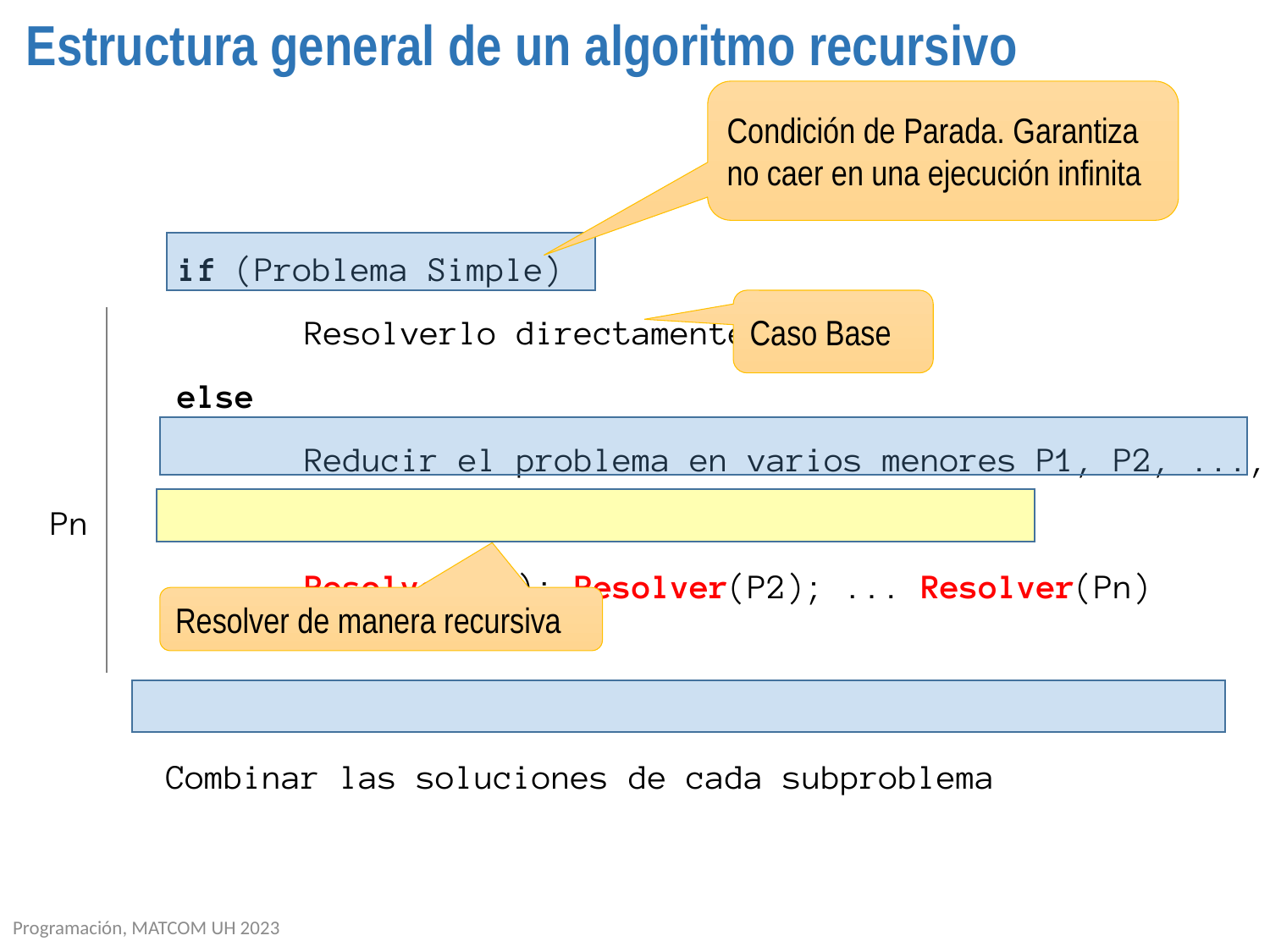

# Estructura general de un algoritmo recursivo
Condición de Parada. Garantiza no caer en una ejecución infinita
	if (Problema Simple)
		Resolverlo directamente
	else
		Reducir el problema en varios menores P1, P2, ..., Pn
		Resolver(P1); Resolver(P2); ... Resolver(Pn)

      Combinar las soluciones de cada subproblema

Caso Base

Resolver de manera recursiva

Programación, MATCOM UH 2023
9